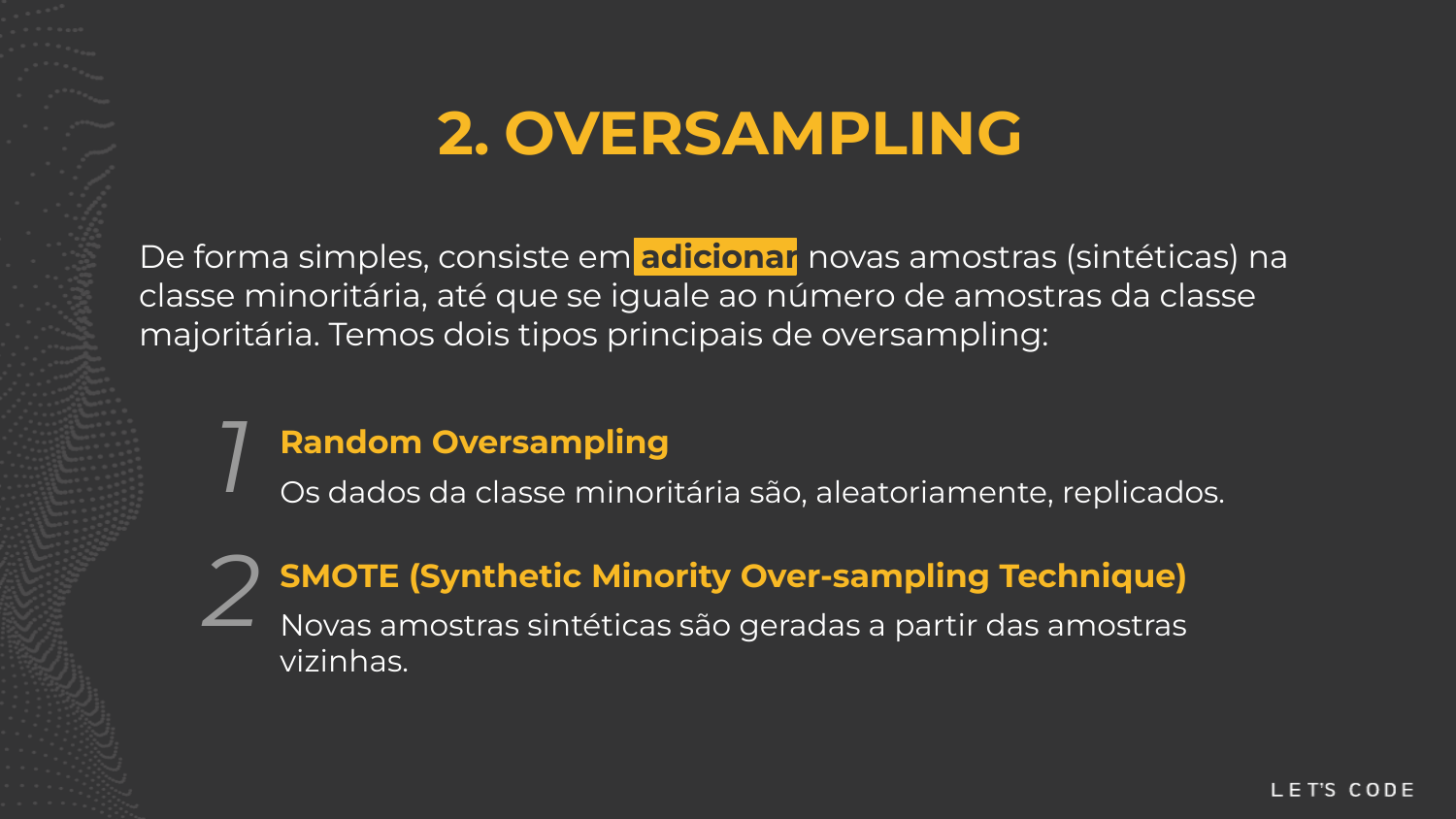

# OVERSAMPLING
De forma simples, consiste em adicionar novas amostras (sintéticas) na classe minoritária, até que se iguale ao número de amostras da classe majoritária. Temos dois tipos principais de oversampling:

1
Random Oversampling

Os dados da classe minoritária são, aleatoriamente, replicados.
2
SMOTE (Synthetic Minority Over-sampling Technique)

Novas amostras sintéticas são geradas a partir das amostras vizinhas.